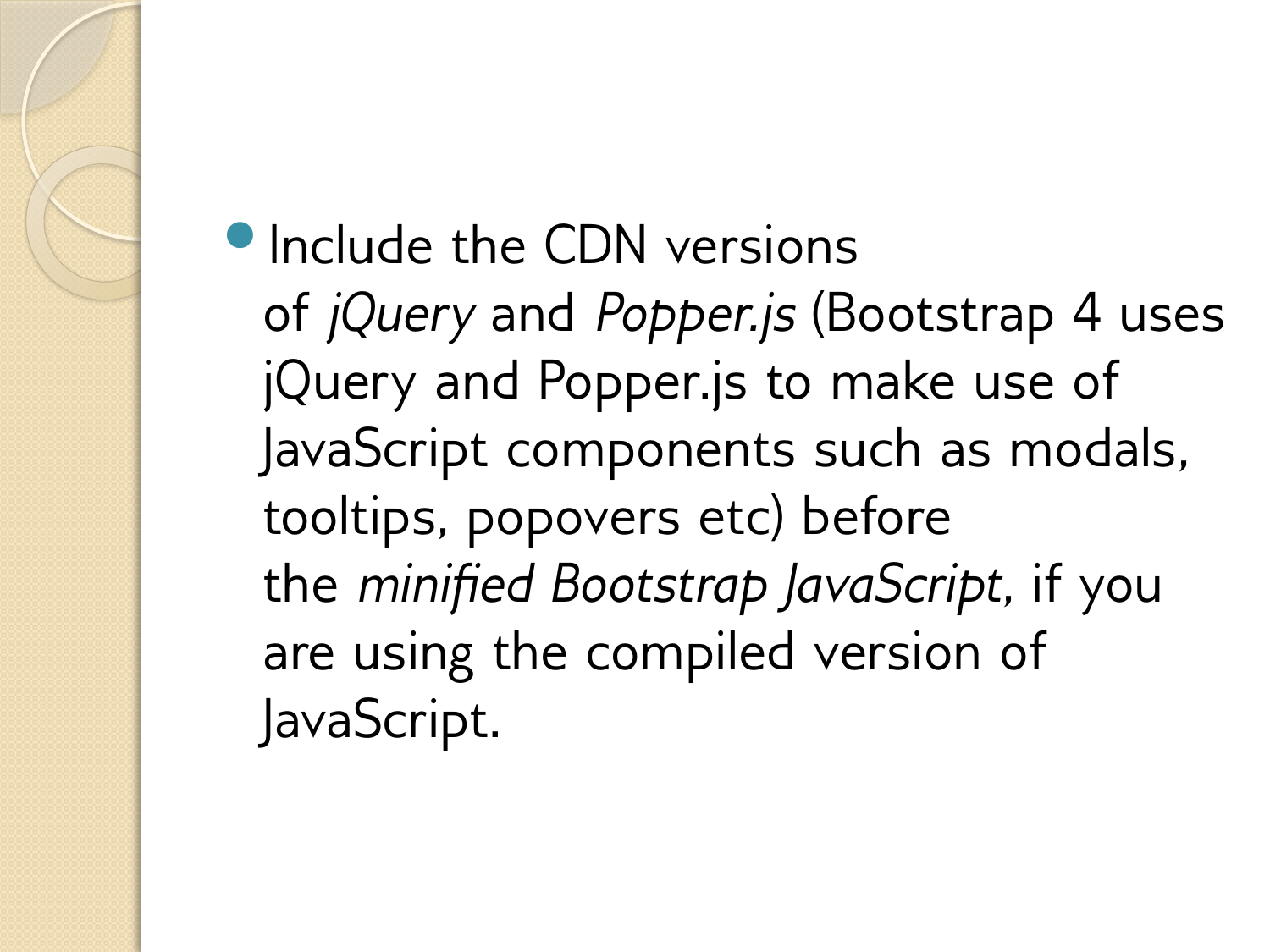

#
Include the CDN versions of jQuery and Popper.js (Bootstrap 4 uses jQuery and Popper.js to make use of JavaScript components such as modals, tooltips, popovers etc) before the minified Bootstrap JavaScript, if you are using the compiled version of JavaScript.